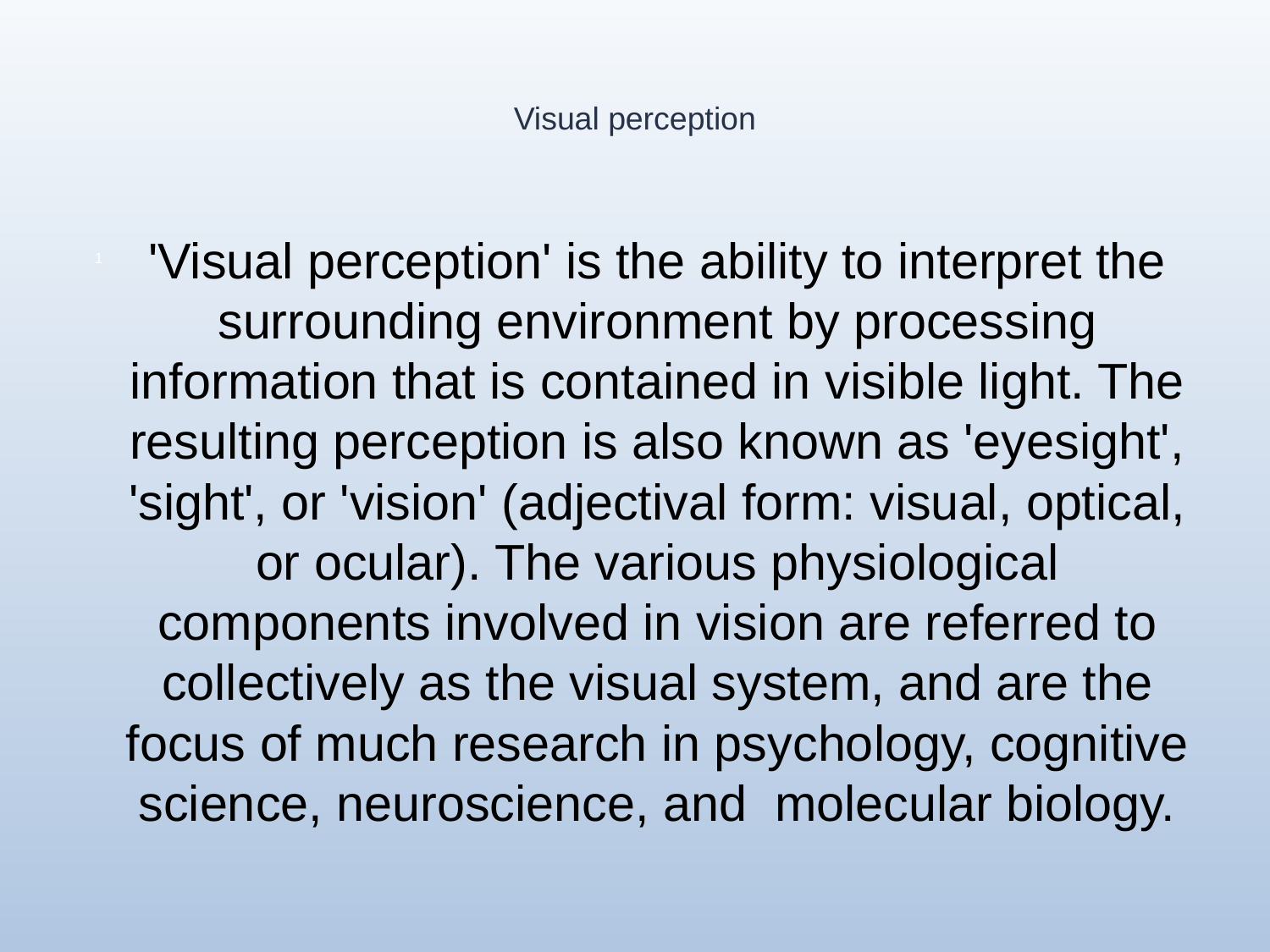

# Visual perception
'Visual perception' is the ability to interpret the surrounding environment by processing information that is contained in visible light. The resulting perception is also known as 'eyesight', 'sight', or 'vision' (adjectival form: visual, optical, or ocular). The various physiological components involved in vision are referred to collectively as the visual system, and are the focus of much research in psychology, cognitive science, neuroscience, and  molecular biology.